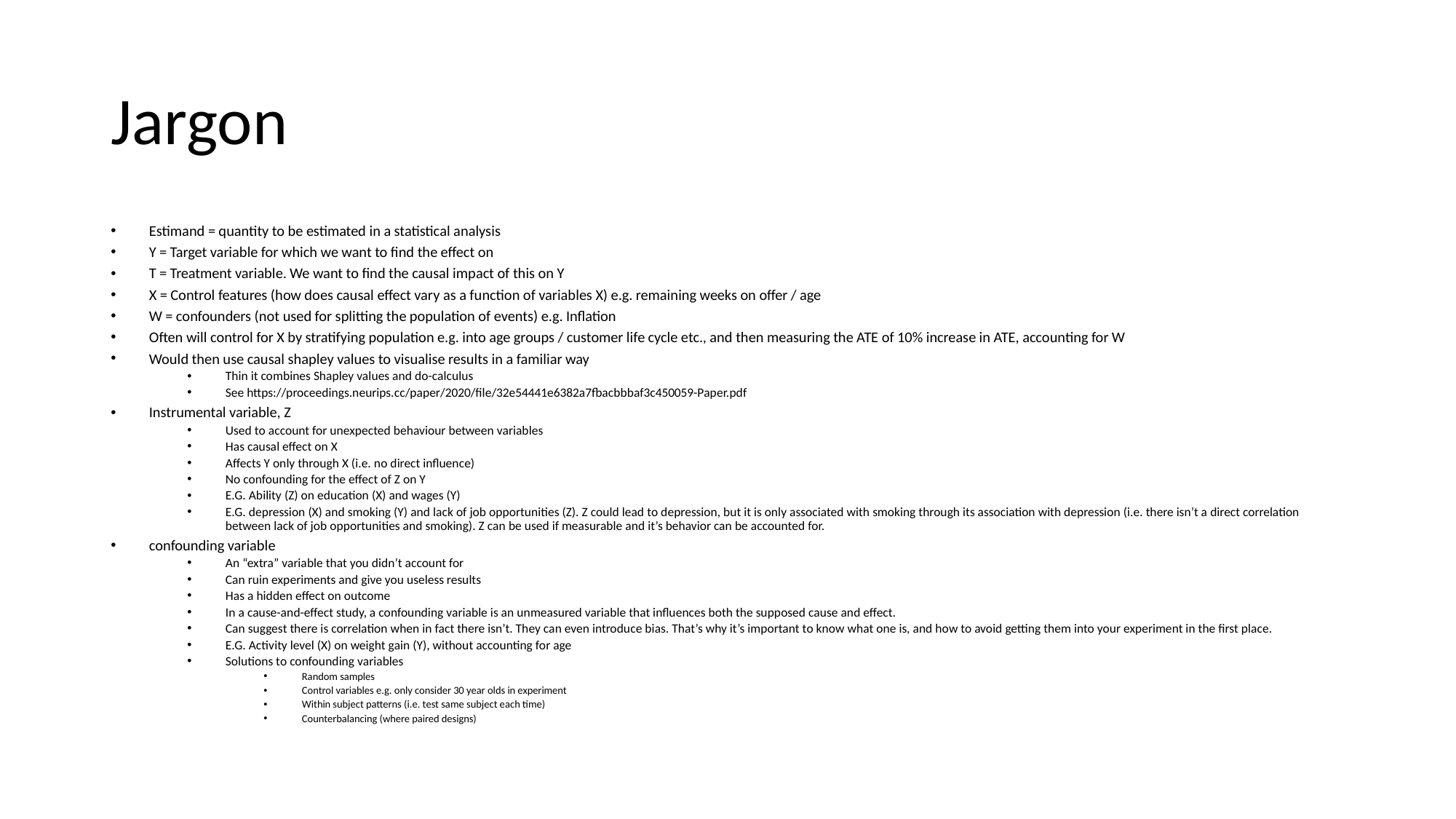

# Jargon
Estimand = quantity to be estimated in a statistical analysis
Y = Target variable for which we want to find the effect on
T = Treatment variable. We want to find the causal impact of this on Y
X = Control features (how does causal effect vary as a function of variables X) e.g. remaining weeks on offer / age
W = confounders (not used for splitting the population of events) e.g. Inflation
Often will control for X by stratifying population e.g. into age groups / customer life cycle etc., and then measuring the ATE of 10% increase in ATE, accounting for W
Would then use causal shapley values to visualise results in a familiar way
Thin it combines Shapley values and do-calculus
See https://proceedings.neurips.cc/paper/2020/file/32e54441e6382a7fbacbbbaf3c450059-Paper.pdf
Instrumental variable, Z
Used to account for unexpected behaviour between variables
Has causal effect on X
Affects Y only through X (i.e. no direct influence)
No confounding for the effect of Z on Y
E.G. Ability (Z) on education (X) and wages (Y)
E.G. depression (X) and smoking (Y) and lack of job opportunities (Z). Z could lead to depression, but it is only associated with smoking through its association with depression (i.e. there isn’t a direct correlation between lack of job opportunities and smoking). Z can be used if measurable and it’s behavior can be accounted for.
confounding variable
An “extra” variable that you didn’t account for
Can ruin experiments and give you useless results
Has a hidden effect on outcome
In a cause-and-effect study, a confounding variable is an unmeasured variable that influences both the supposed cause and effect.
Can suggest there is correlation when in fact there isn’t. They can even introduce bias. That’s why it’s important to know what one is, and how to avoid getting them into your experiment in the first place.
E.G. Activity level (X) on weight gain (Y), without accounting for age
Solutions to confounding variables
Random samples
Control variables e.g. only consider 30 year olds in experiment
Within subject patterns (i.e. test same subject each time)
Counterbalancing (where paired designs)